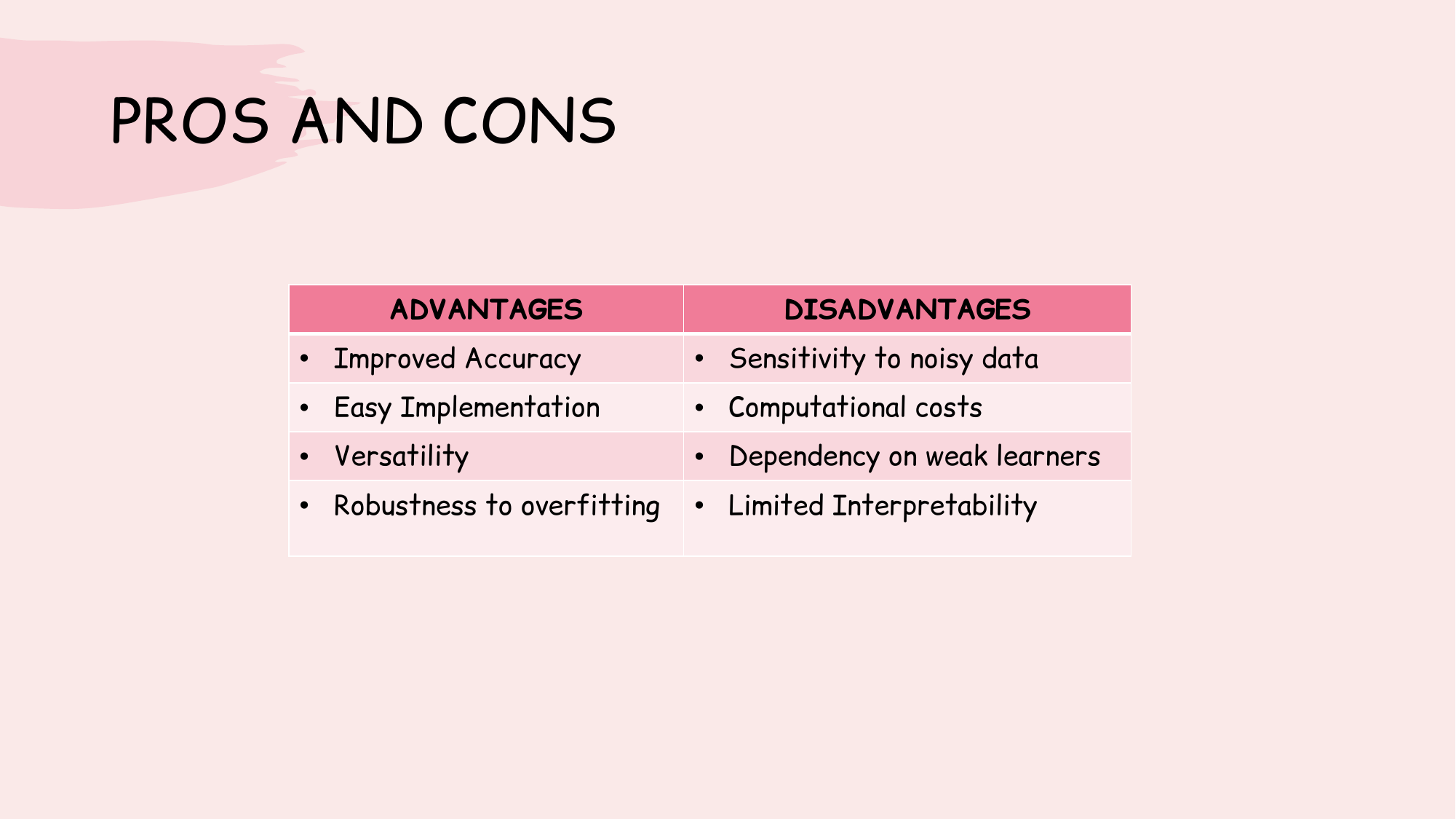

# PROS AND CONS
| ADVANTAGES | DISADVANTAGES |
| --- | --- |
| Improved Accuracy | Sensitivity to noisy data |
| Easy Implementation | Computational costs |
| Versatility | Dependency on weak learners |
| Robustness to overfitting | Limited Interpretability |